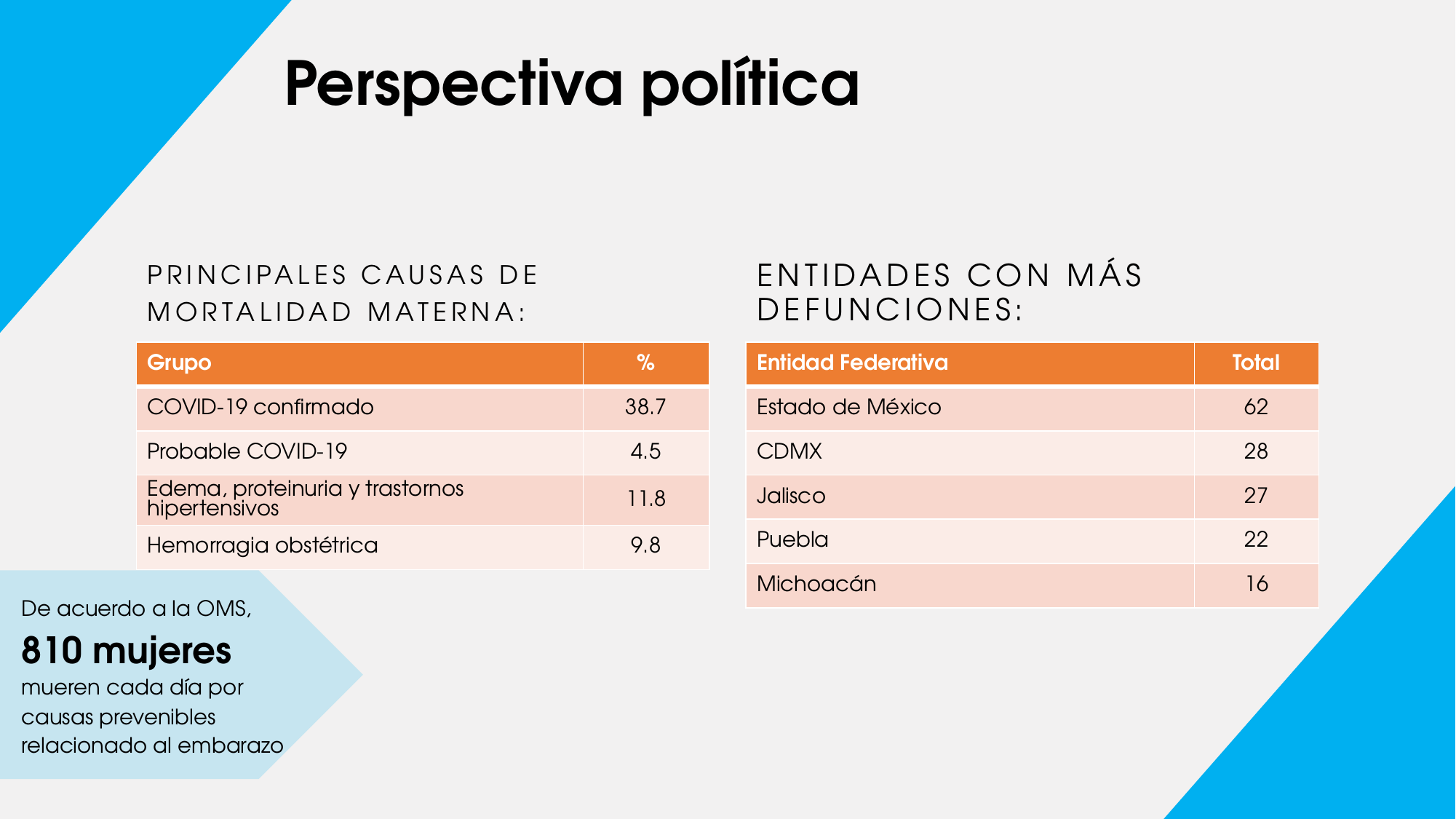

Perspectiva política
Principales causas de mortalidad materna:
Entidades con más defunciones:
| Grupo | % |
| --- | --- |
| COVID-19 confirmado | 38.7 |
| Probable COVID-19 | 4.5 |
| Edema, proteinuria y trastornos hipertensivos | 11.8 |
| Hemorragia obstétrica | 9.8 |
| Entidad Federativa | Total |
| --- | --- |
| Estado de México | 62 |
| CDMX | 28 |
| Jalisco | 27 |
| Puebla | 22 |
| Michoacán | 16 |
De acuerdo a la OMS, 810 mujeres
mueren cada día por causas prevenibles relacionado al embarazo